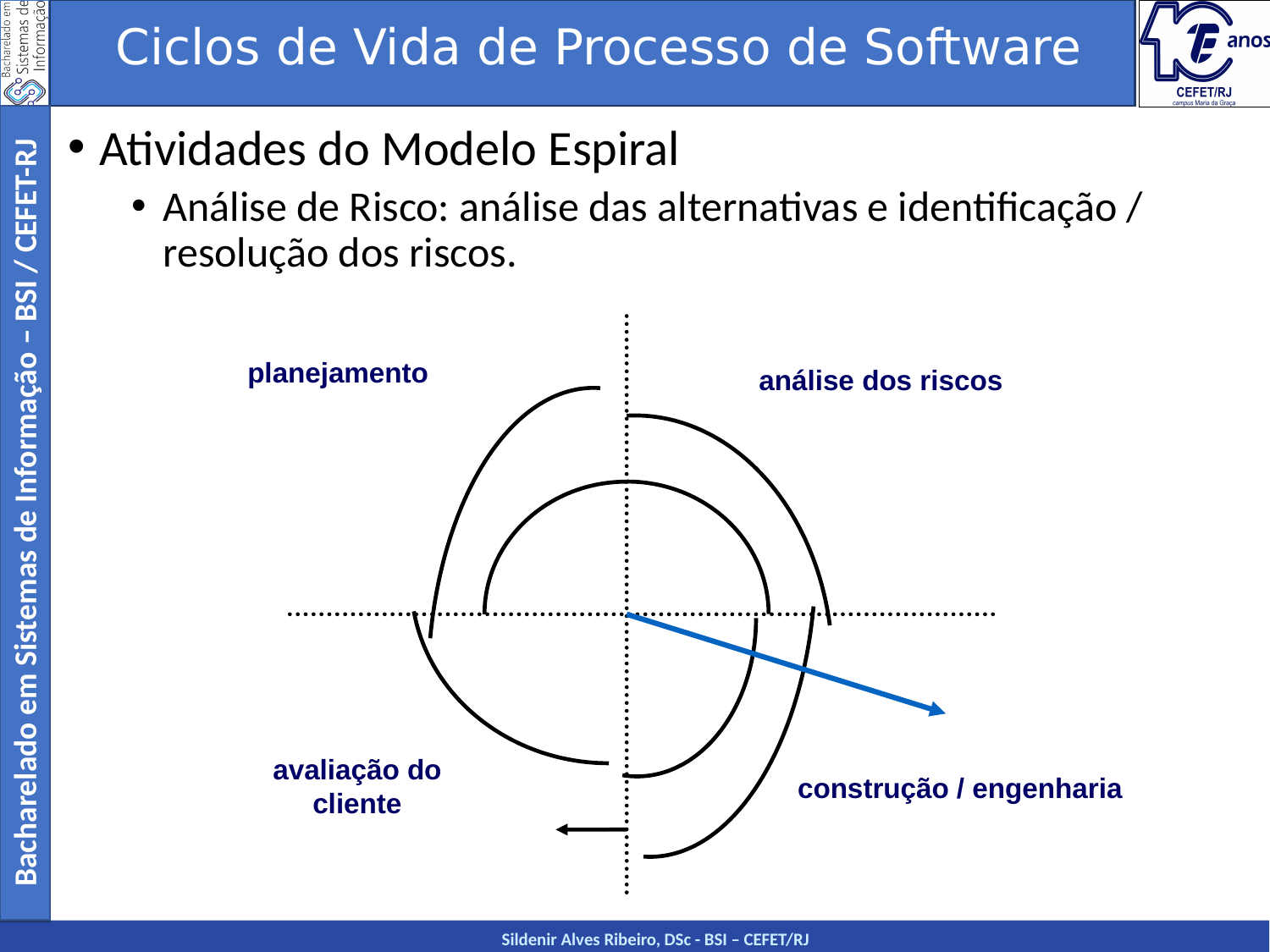

Ciclos de Vida de Processo de Software
Atividades do Modelo Espiral
Análise de Risco: análise das alternativas e identificação / resolução dos riscos.

planejamento
análise dos riscos

avaliação do cliente
construção / engenharia